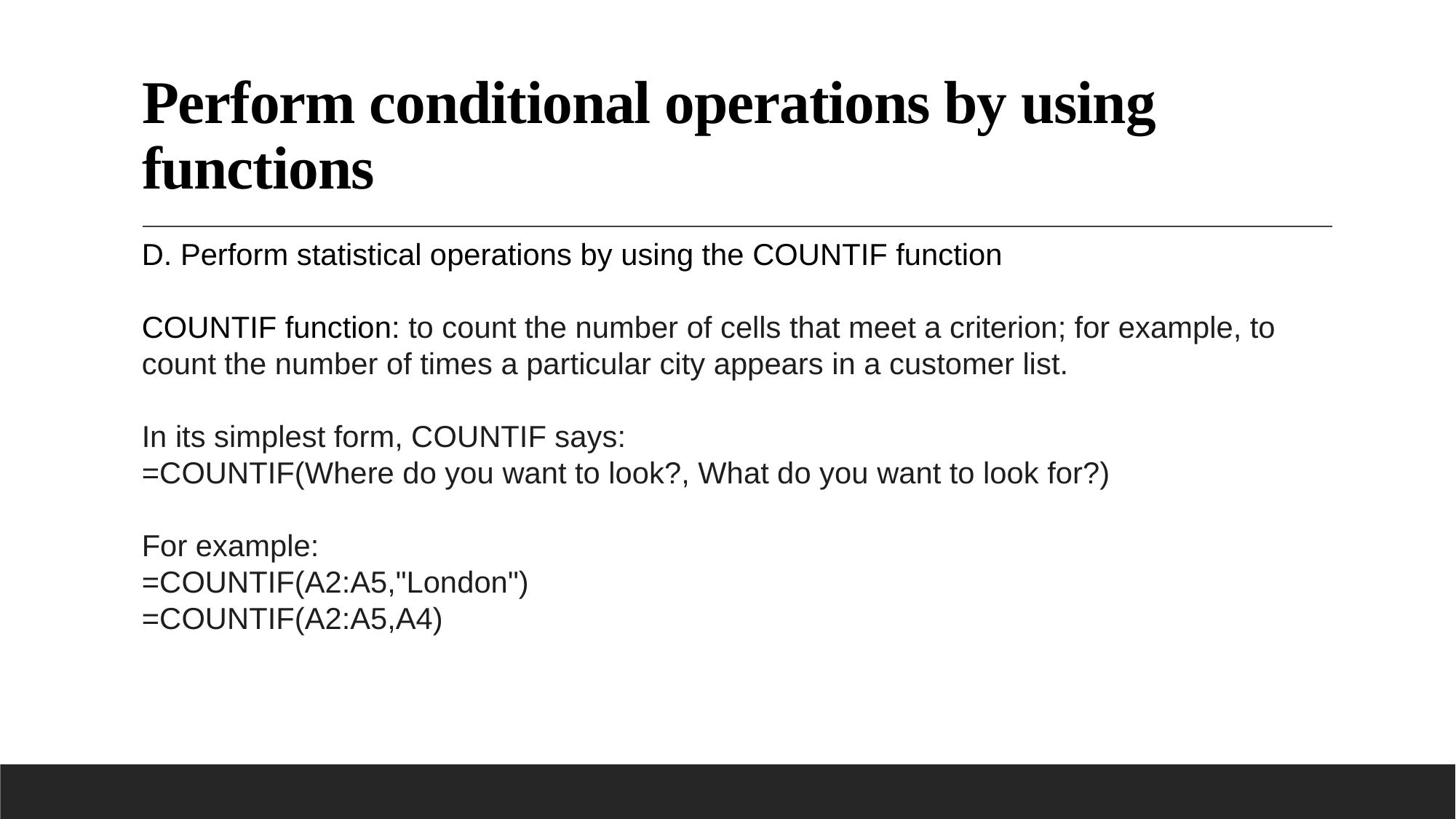

# Perform conditional operations by using functions
D. Perform statistical operations by using the COUNTIF function

COUNTIF function: to count the number of cells that meet a criterion; for example, to count the number of times a particular city appears in a customer list.

In its simplest form, COUNTIF says:
=COUNTIF(Where do you want to look?, What do you want to look for?)

For example:
=COUNTIF(A2:A5,"London")
=COUNTIF(A2:A5,A4)